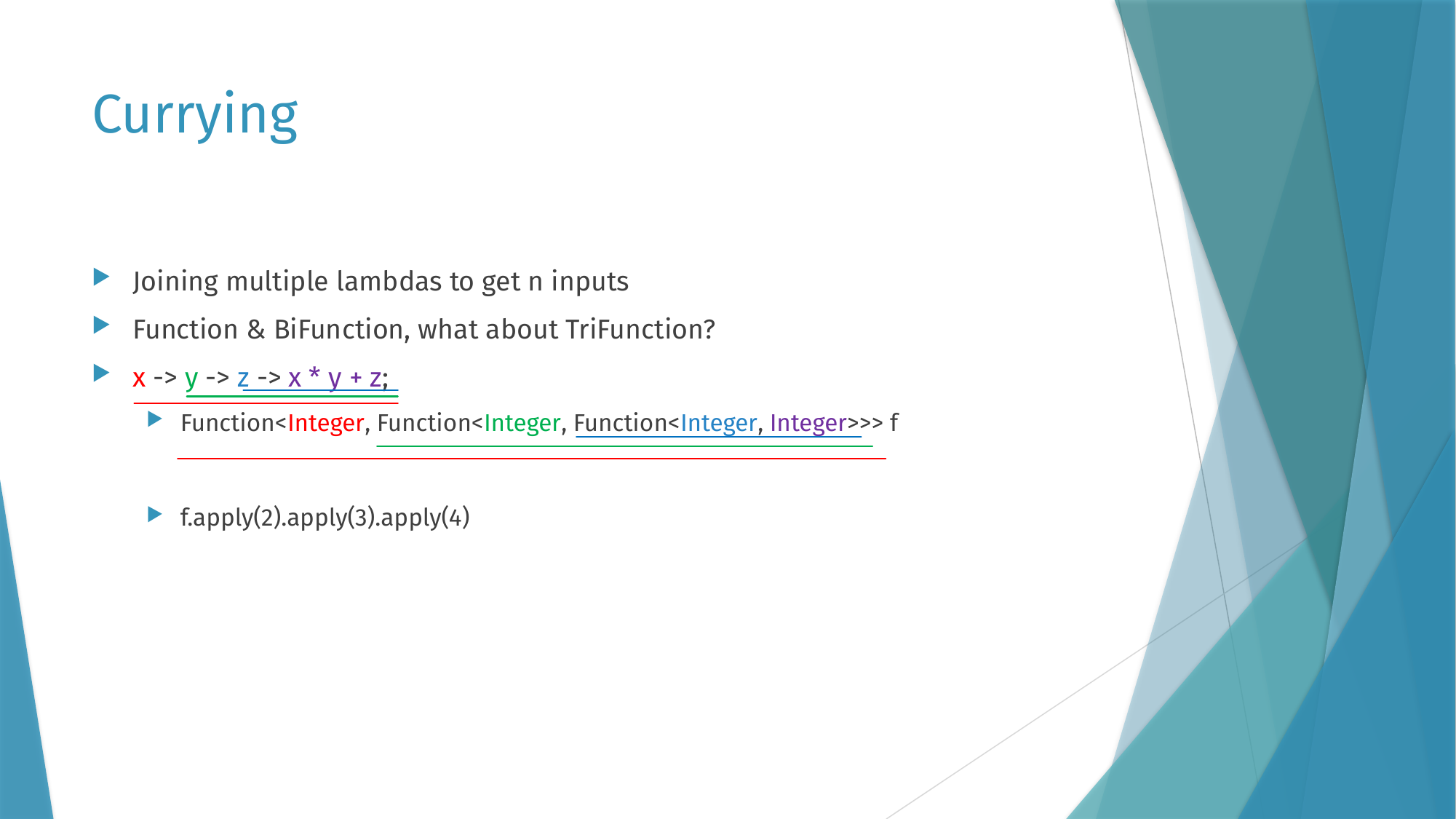

# Currying
Joining multiple lambdas to get n inputs
Function & BiFunction, what about TriFunction?
x -> y -> z -> x * y + z;
Function<Integer, Function<Integer, Function<Integer, Integer>>> f

f.apply(2).apply(3).apply(4)